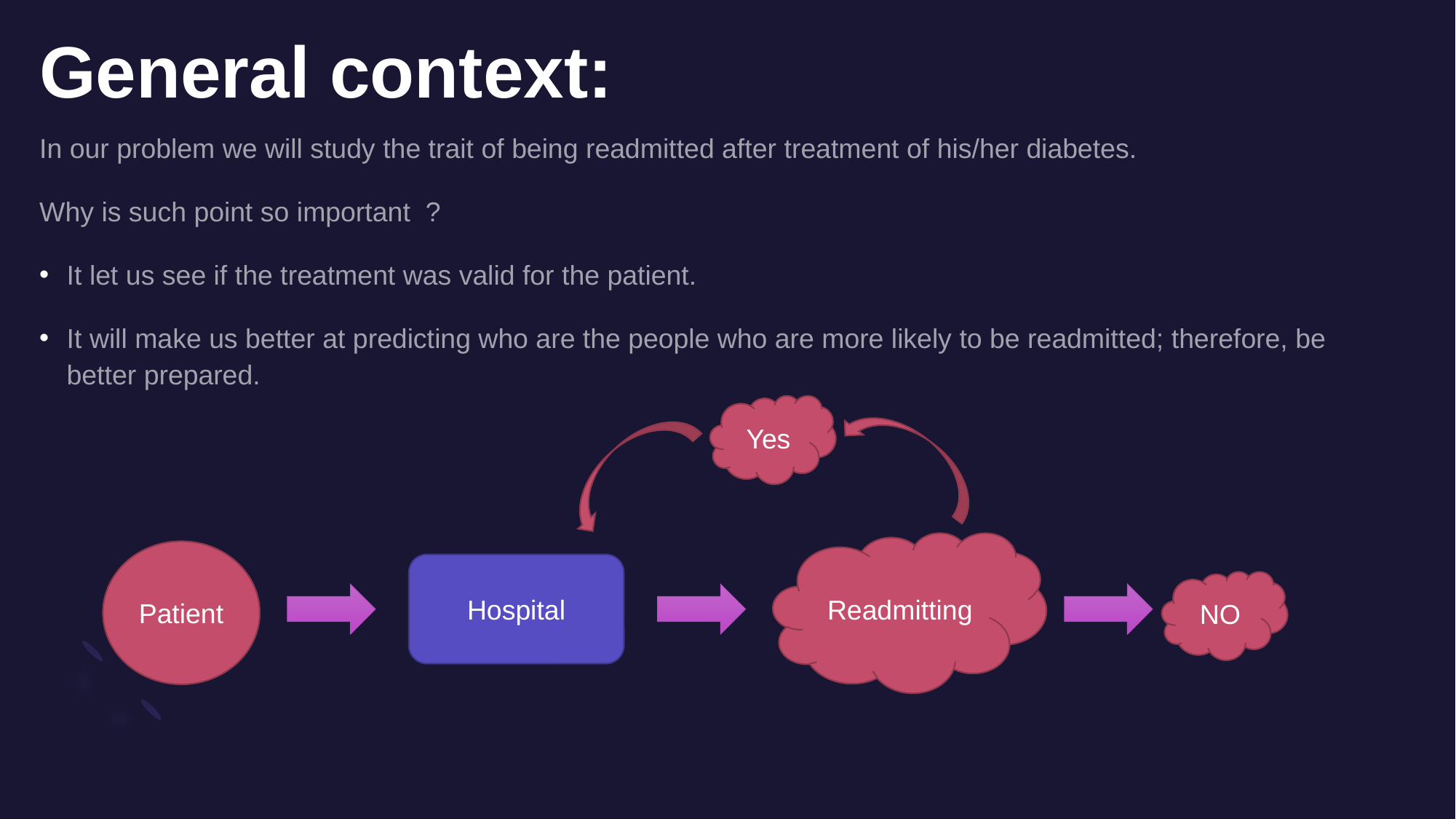

# General context:
In our problem we will study the trait of being readmitted after treatment of his/her diabetes.
Why is such point so important  ?
It let us see if the treatment was valid for the patient.
It will make us better at predicting who are the people who are more likely to be readmitted; therefore, be better prepared.

Yes
Readmitting
Patient
Hospital
NO